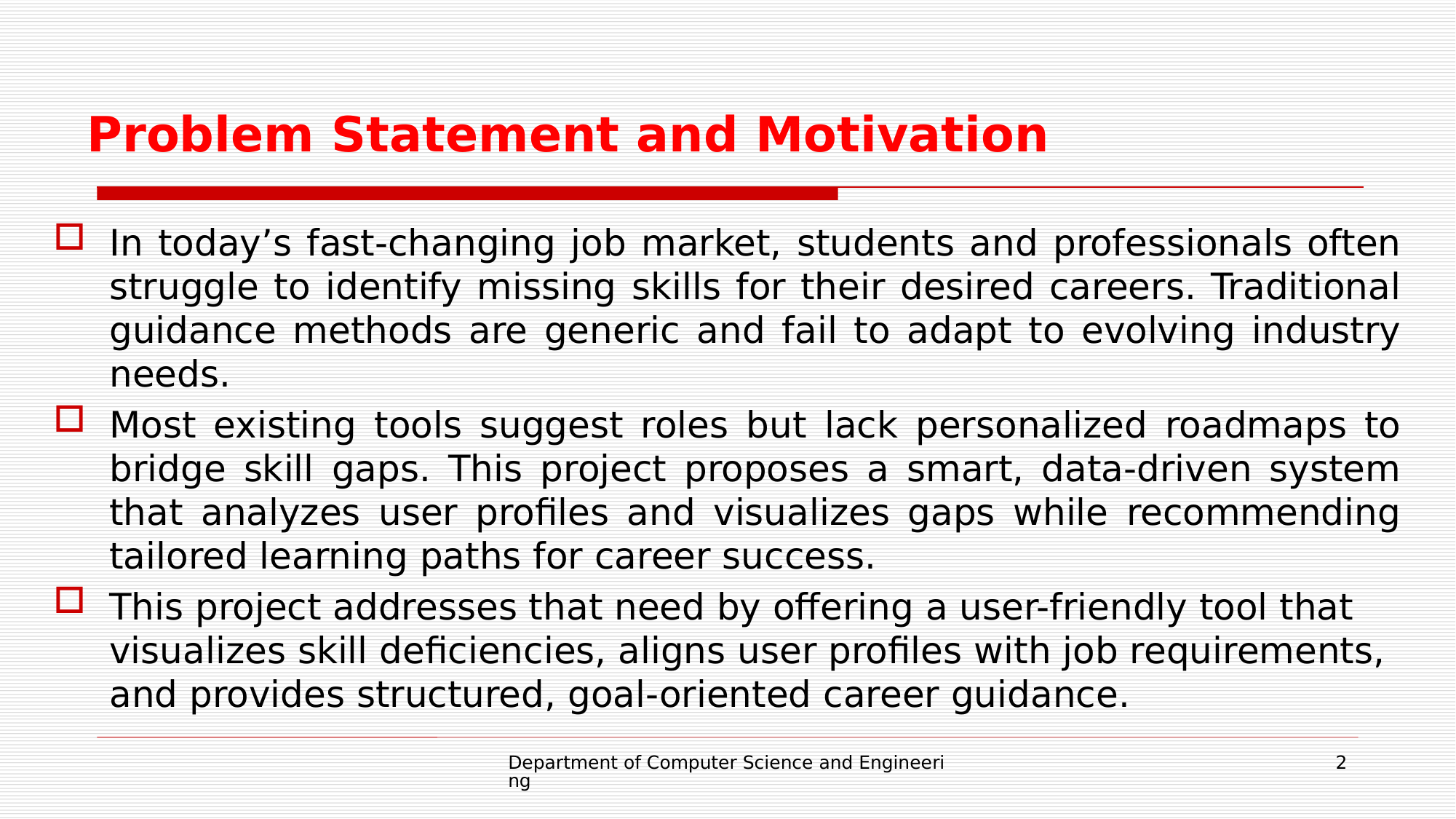

# Problem Statement and Motivation
In today’s fast-changing job market, students and professionals often struggle to identify missing skills for their desired careers. Traditional guidance methods are generic and fail to adapt to evolving industry needs.
Most existing tools suggest roles but lack personalized roadmaps to bridge skill gaps. This project proposes a smart, data-driven system that analyzes user profiles and visualizes gaps while recommending tailored learning paths for career success.
This project addresses that need by offering a user-friendly tool that visualizes skill deficiencies, aligns user profiles with job requirements, and provides structured, goal-oriented career guidance.

Department of Computer Science and Engineering
2